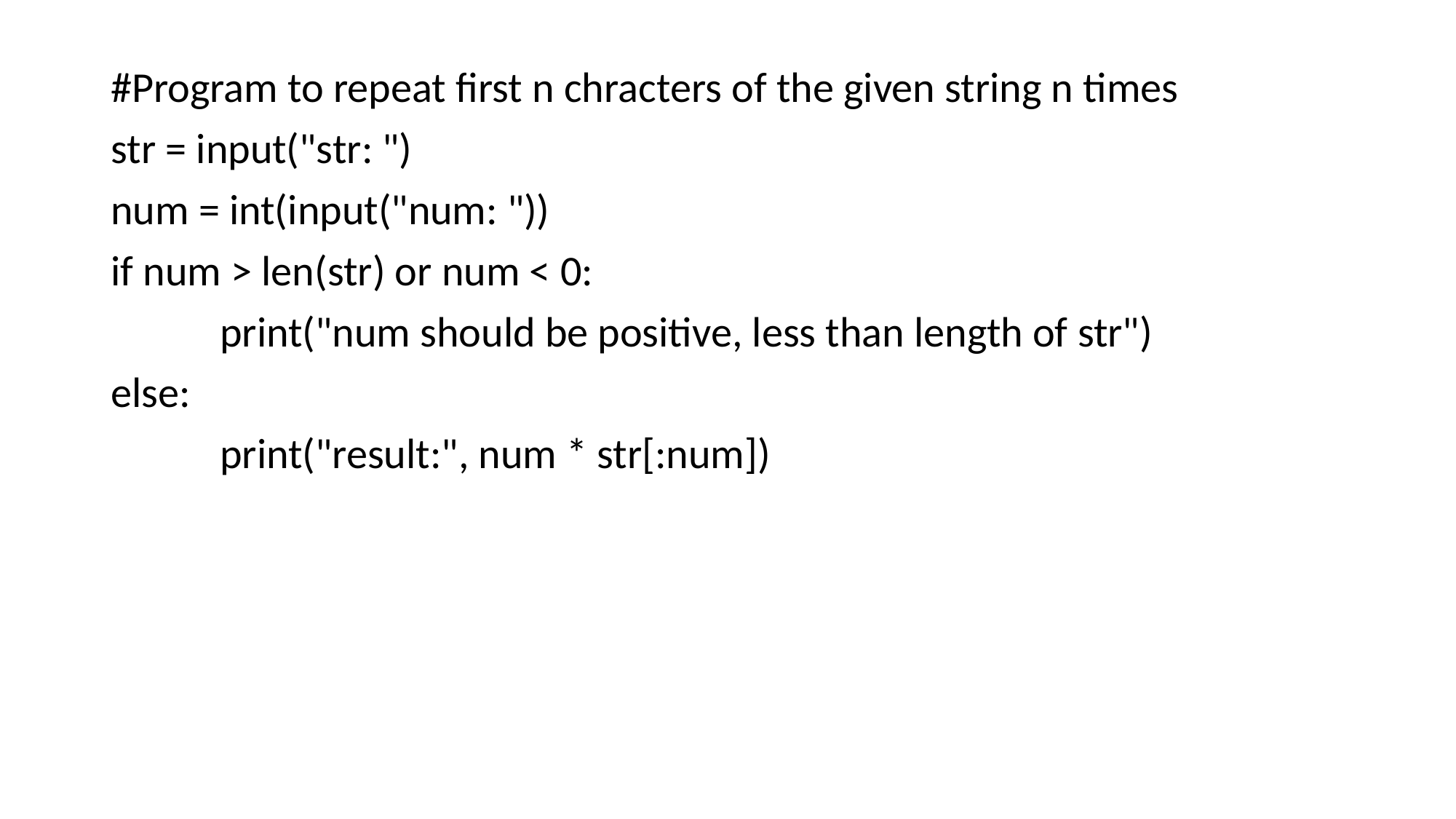

#Program to repeat first n chracters of the given string n times
str = input("str: ")
num = int(input("num: "))
if num > len(str) or num < 0:
	print("num should be positive, less than length of str")
else:
	print("result:", num * str[:num])